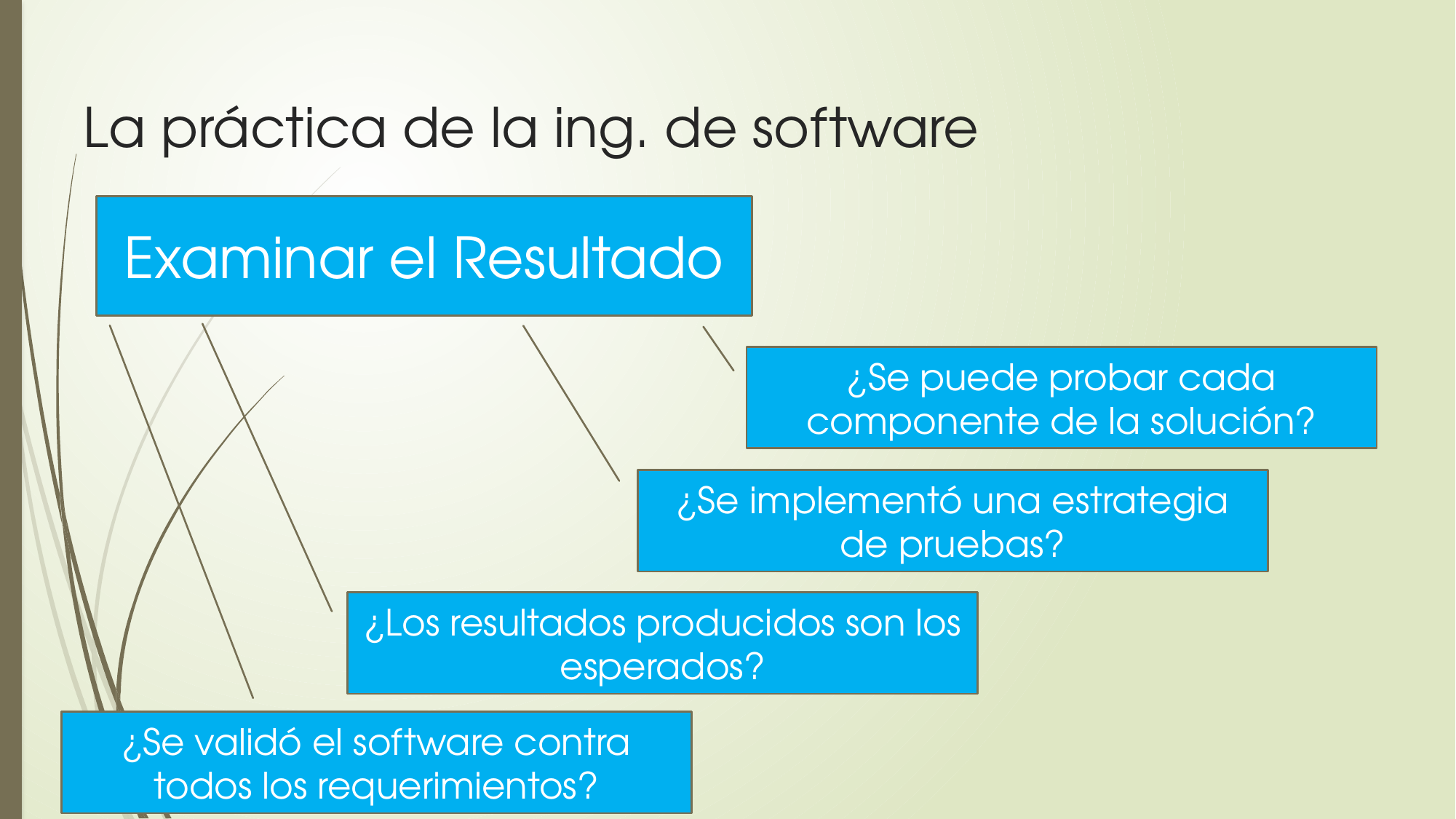

# La práctica de la ing. de software
Examinar el Resultado
¿Se puede probar cada componente de la solución?
¿Se implementó una estrategia de pruebas?
¿Los resultados producidos son los esperados?
¿Se validó el software contra todos los requerimientos?